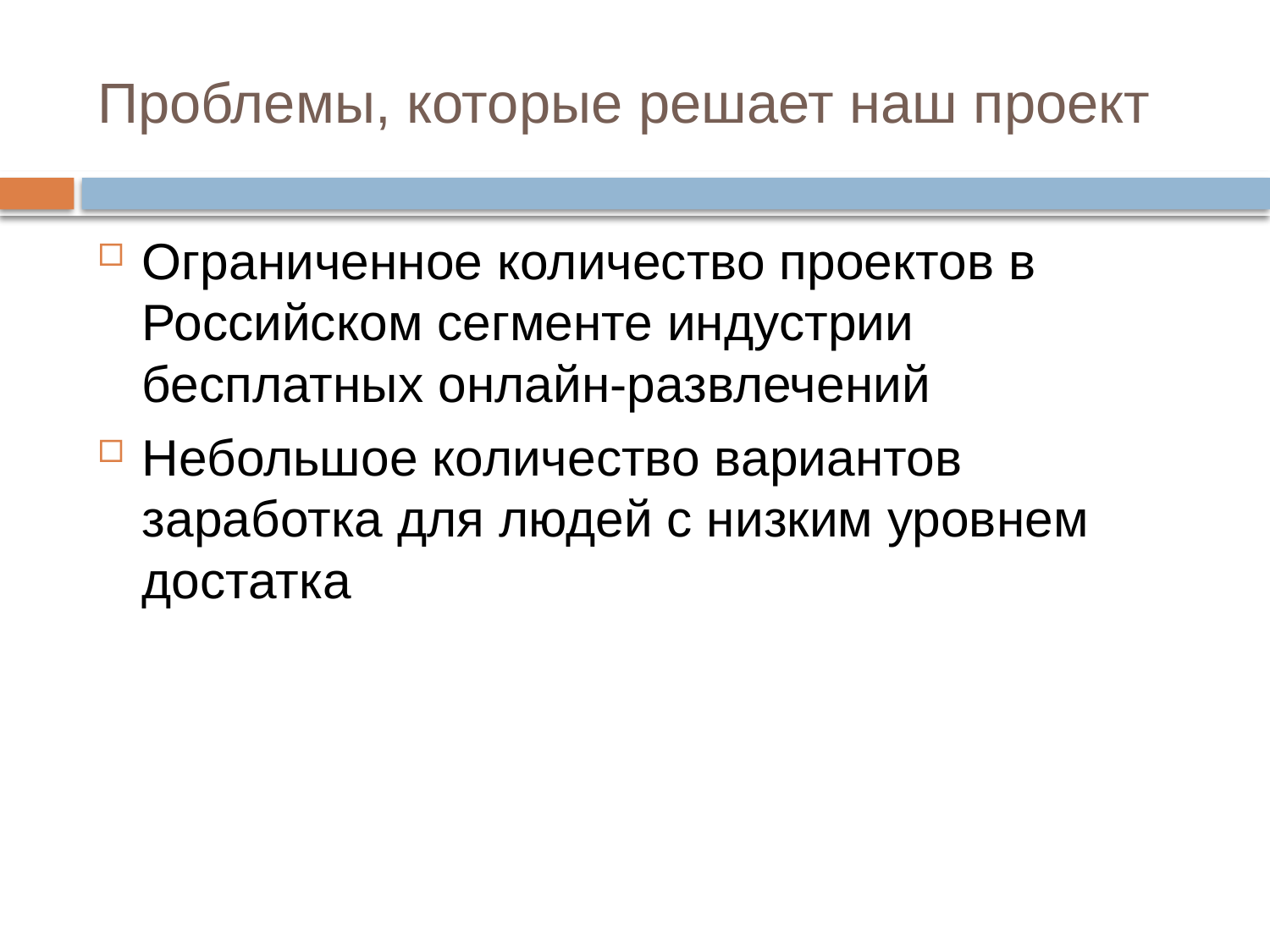

# Проблемы, которые решает наш проект
Ограниченное количество проектов в Российском сегменте индустрии бесплатных онлайн-развлечений
Небольшое количество вариантов заработка для людей с низким уровнем достатка